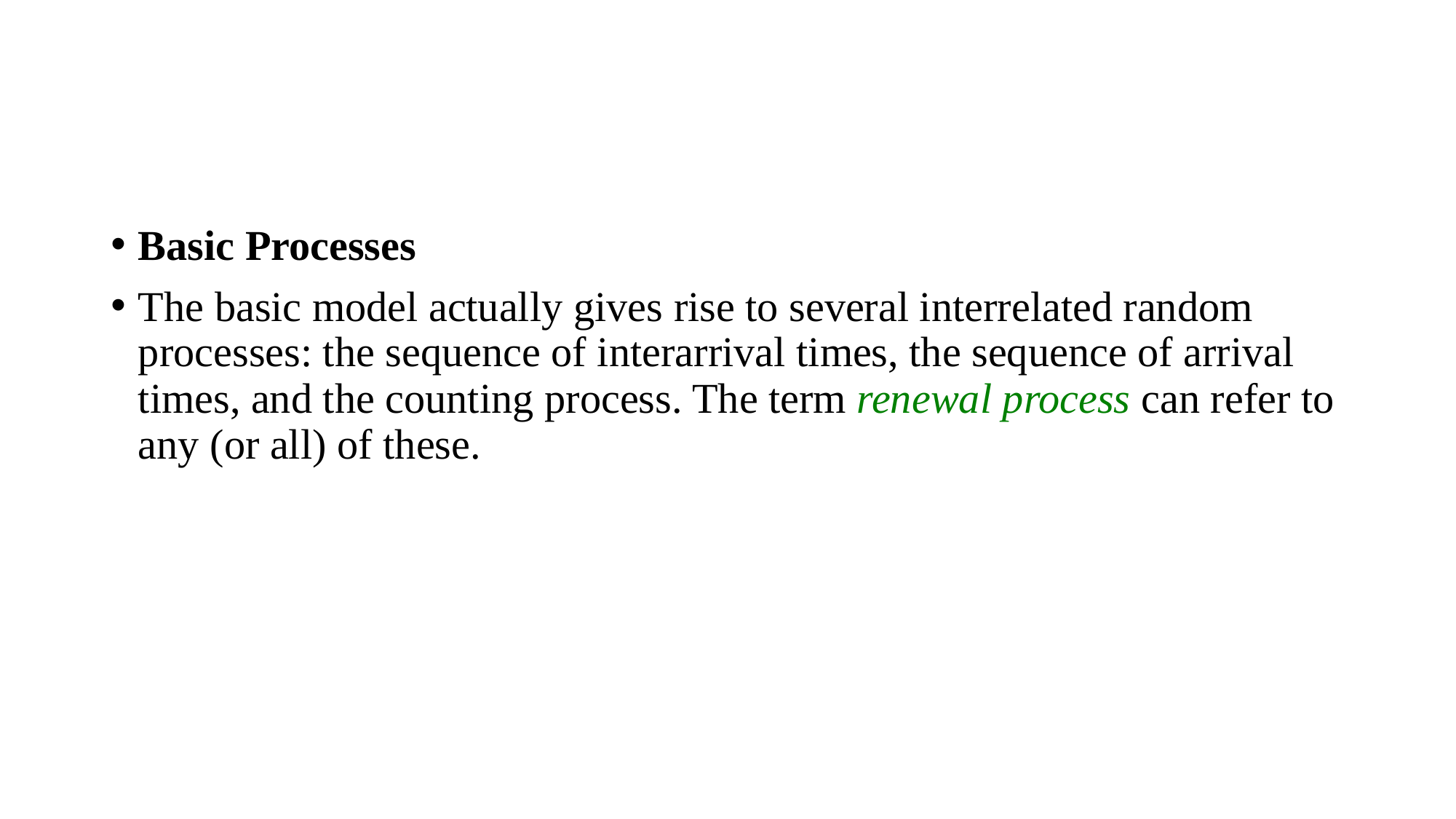

#
Basic Processes
The basic model actually gives rise to several interrelated random processes: the sequence of interarrival times, the sequence of arrival times, and the counting process. The term renewal process can refer to any (or all) of these.